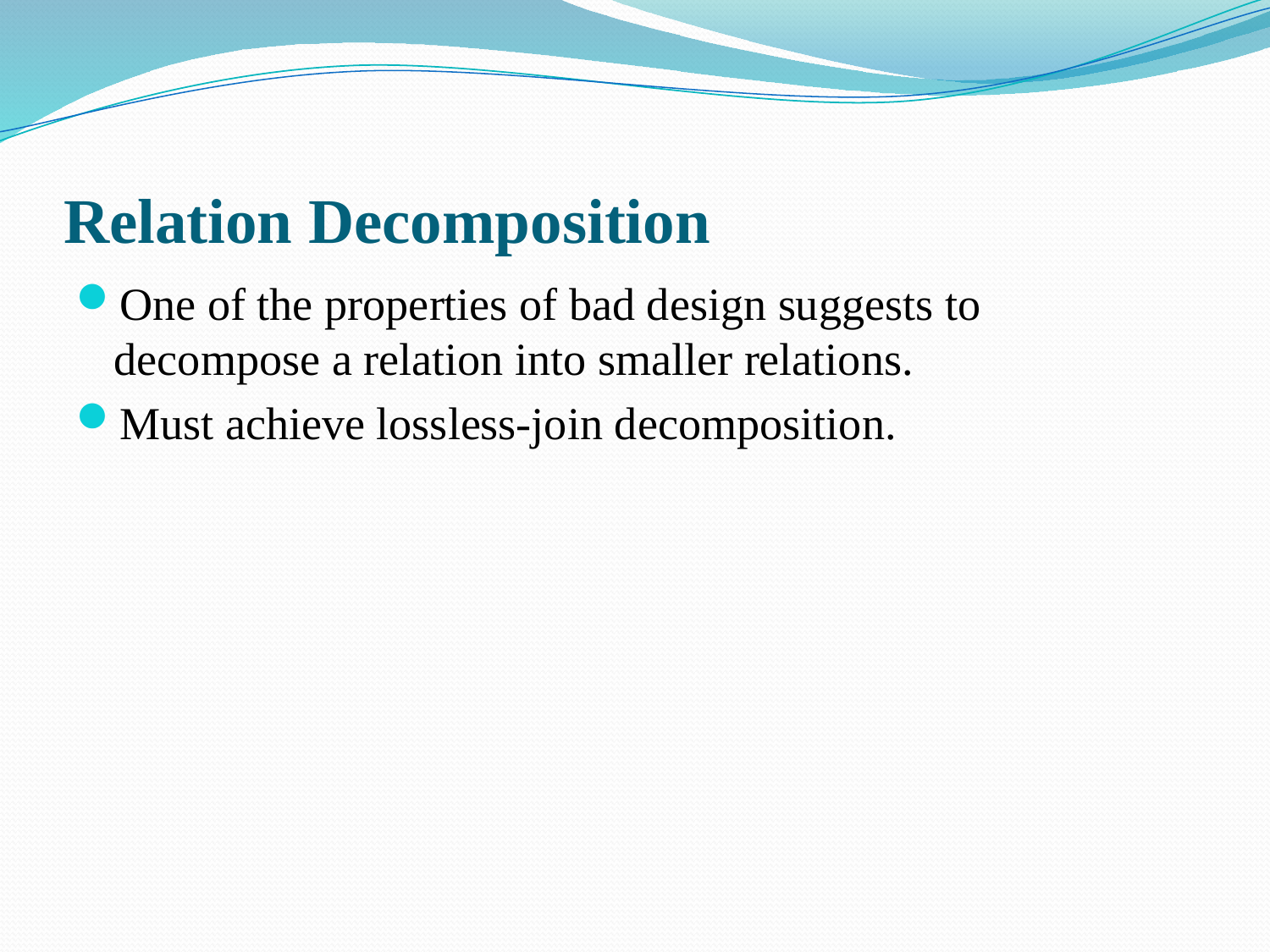

# Relation Decomposition
One of the properties of bad design suggests to decompose a relation into smaller relations.
Must achieve lossless-join decomposition.